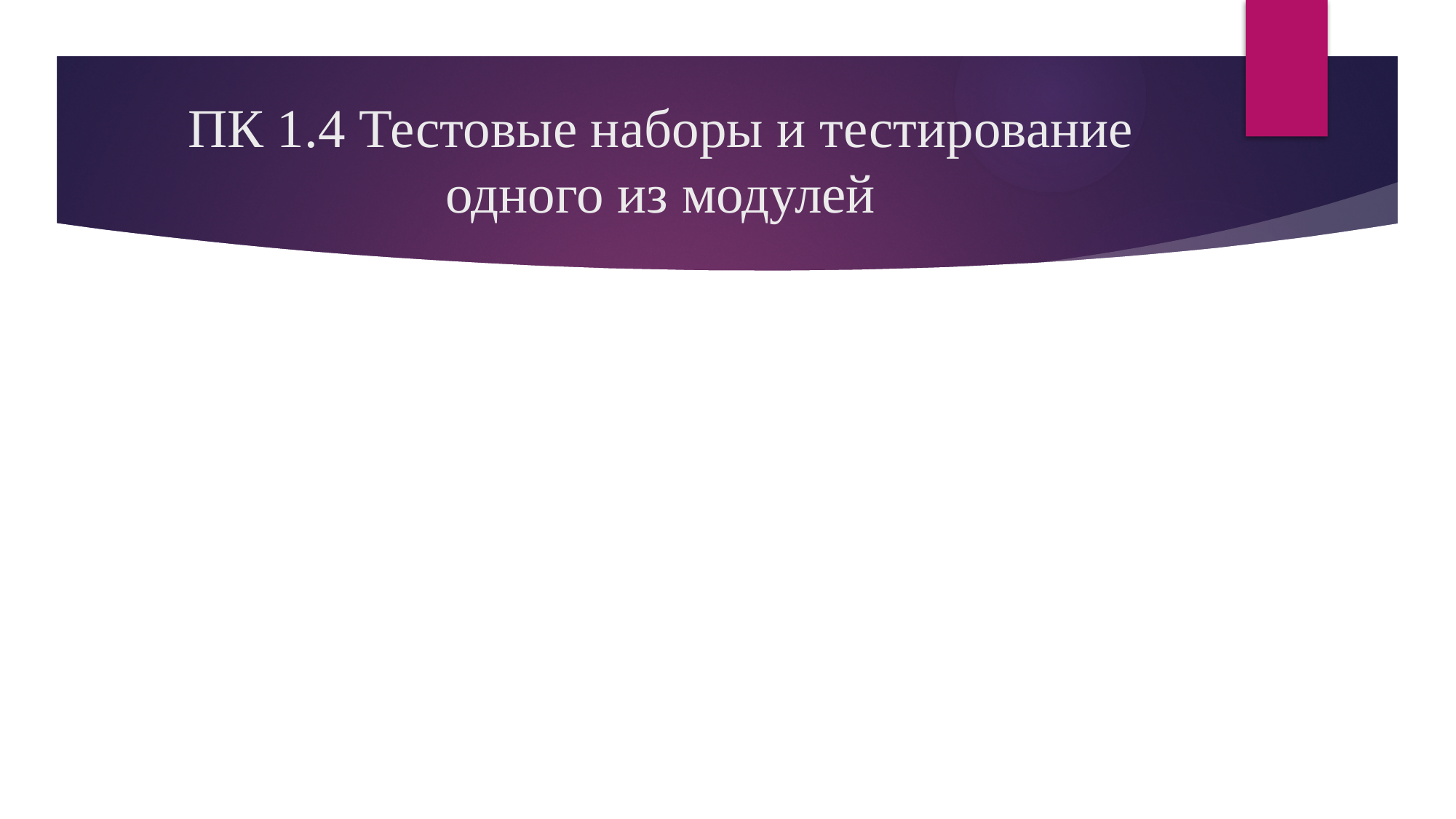

# ПК 1.4 Тестовые наборы и тестирование одного из модулей